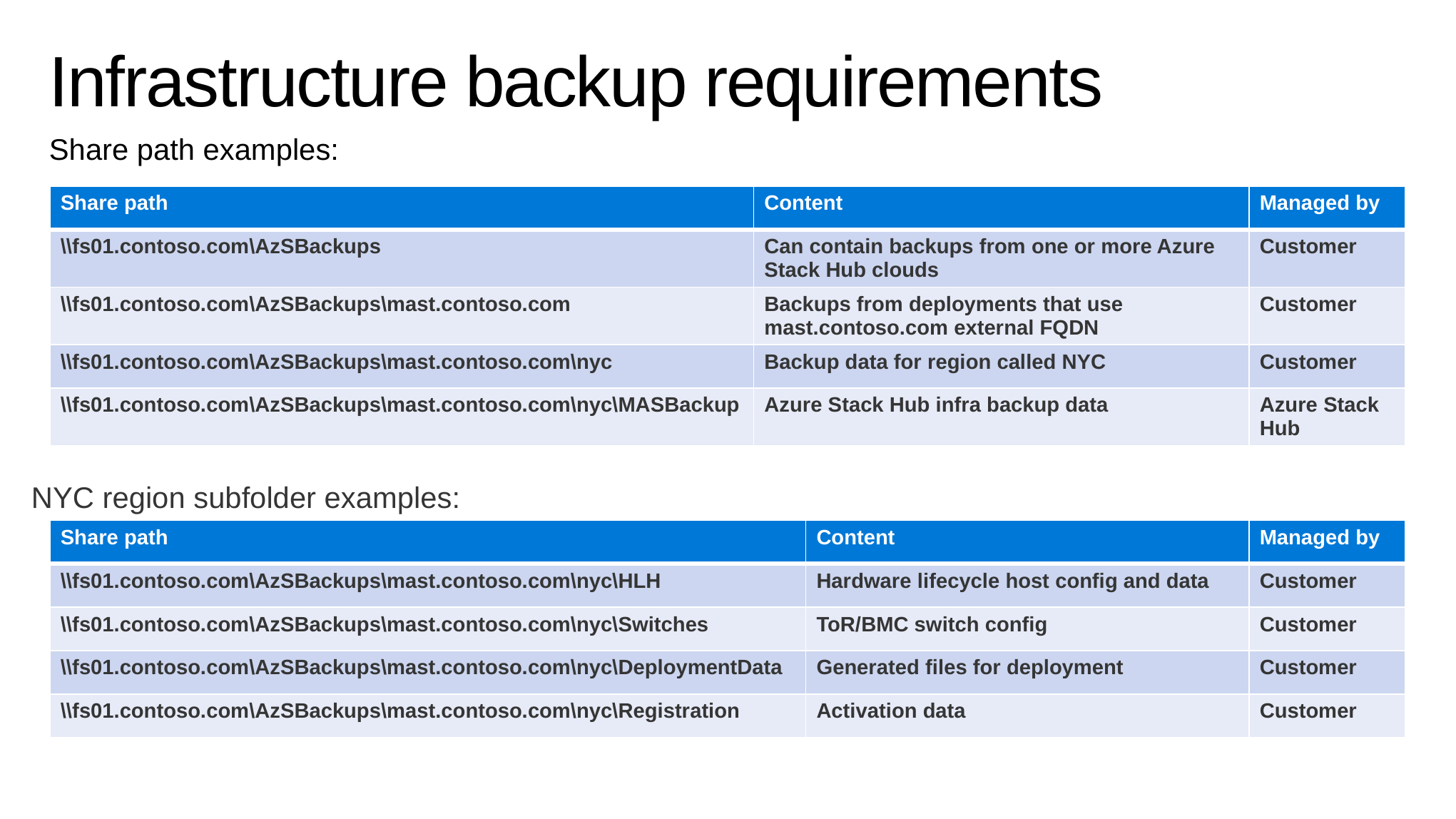

# Infrastructure backup requirements
Share path examples:
| Share path | Content | Managed by |
| --- | --- | --- |
| \\fs01.contoso.com\AzSBackups | Can contain backups from one or more Azure Stack Hub clouds | Customer |
| \\fs01.contoso.com\AzSBackups\mast.contoso.com | Backups from deployments that use mast.contoso.com external FQDN | Customer |
| \\fs01.contoso.com\AzSBackups\mast.contoso.com\nyc | Backup data for region called NYC | Customer |
| \\fs01.contoso.com\AzSBackups\mast.contoso.com\nyc\MASBackup | Azure Stack Hub infra backup data | Azure Stack Hub |
NYC region subfolder examples:
| Share path | Content | Managed by |
| --- | --- | --- |
| \\fs01.contoso.com\AzSBackups\mast.contoso.com\nyc\HLH | Hardware lifecycle host config and data | Customer |
| \\fs01.contoso.com\AzSBackups\mast.contoso.com\nyc\Switches | ToR/BMC switch config | Customer |
| \\fs01.contoso.com\AzSBackups\mast.contoso.com\nyc\DeploymentData | Generated files for deployment | Customer |
| \\fs01.contoso.com\AzSBackups\mast.contoso.com\nyc\Registration | Activation data | Customer |